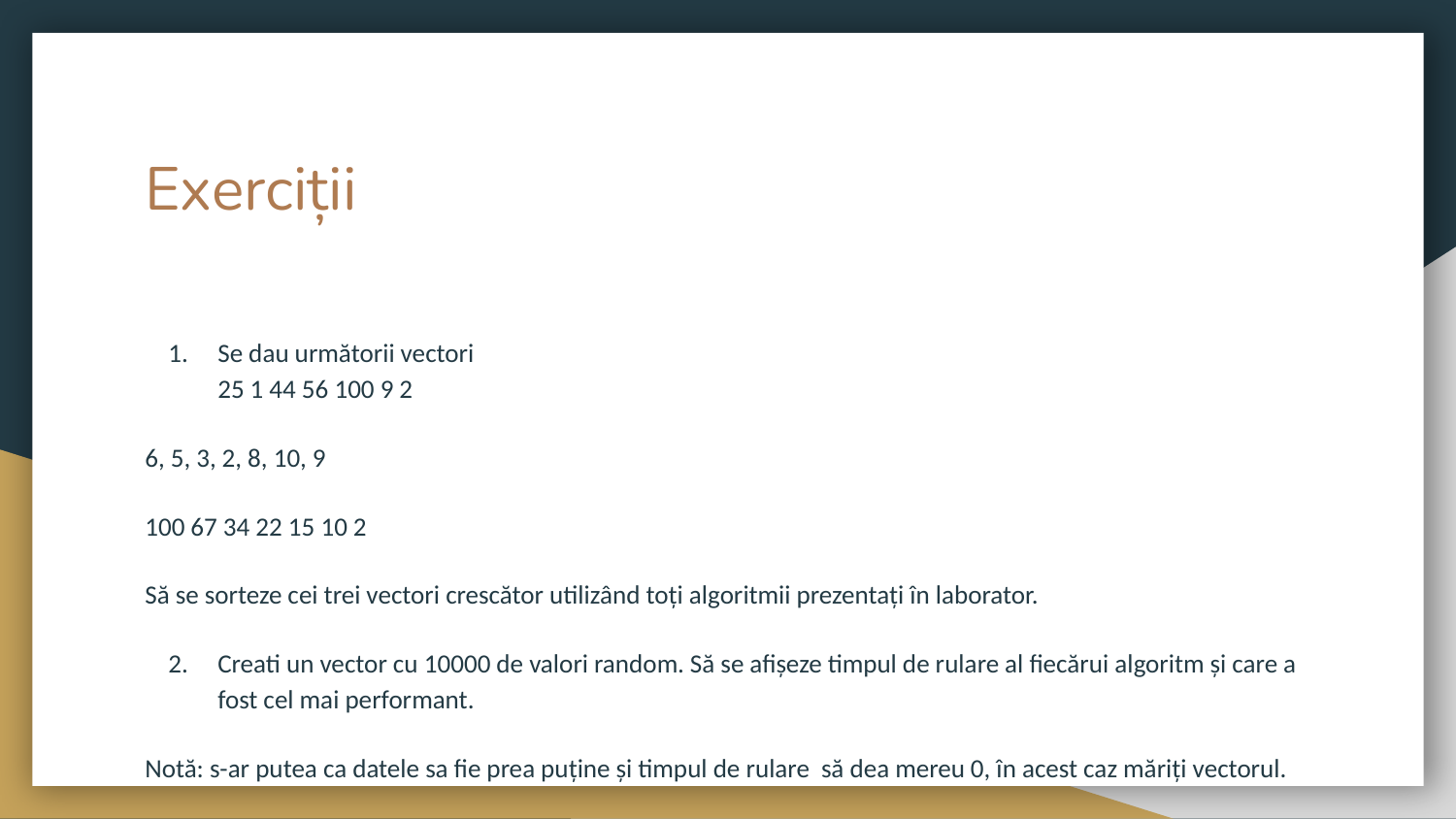

# Exerciții
Se dau următorii vectori
25 1 44 56 100 9 2
6, 5, 3, 2, 8, 10, 9
100 67 34 22 15 10 2
Să se sorteze cei trei vectori crescător utilizând toți algoritmii prezentați în laborator.
Creati un vector cu 10000 de valori random. Să se afișeze timpul de rulare al fiecărui algoritm și care a fost cel mai performant.
Notă: s-ar putea ca datele sa fie prea puține și timpul de rulare  să dea mereu 0, în acest caz măriți vectorul.